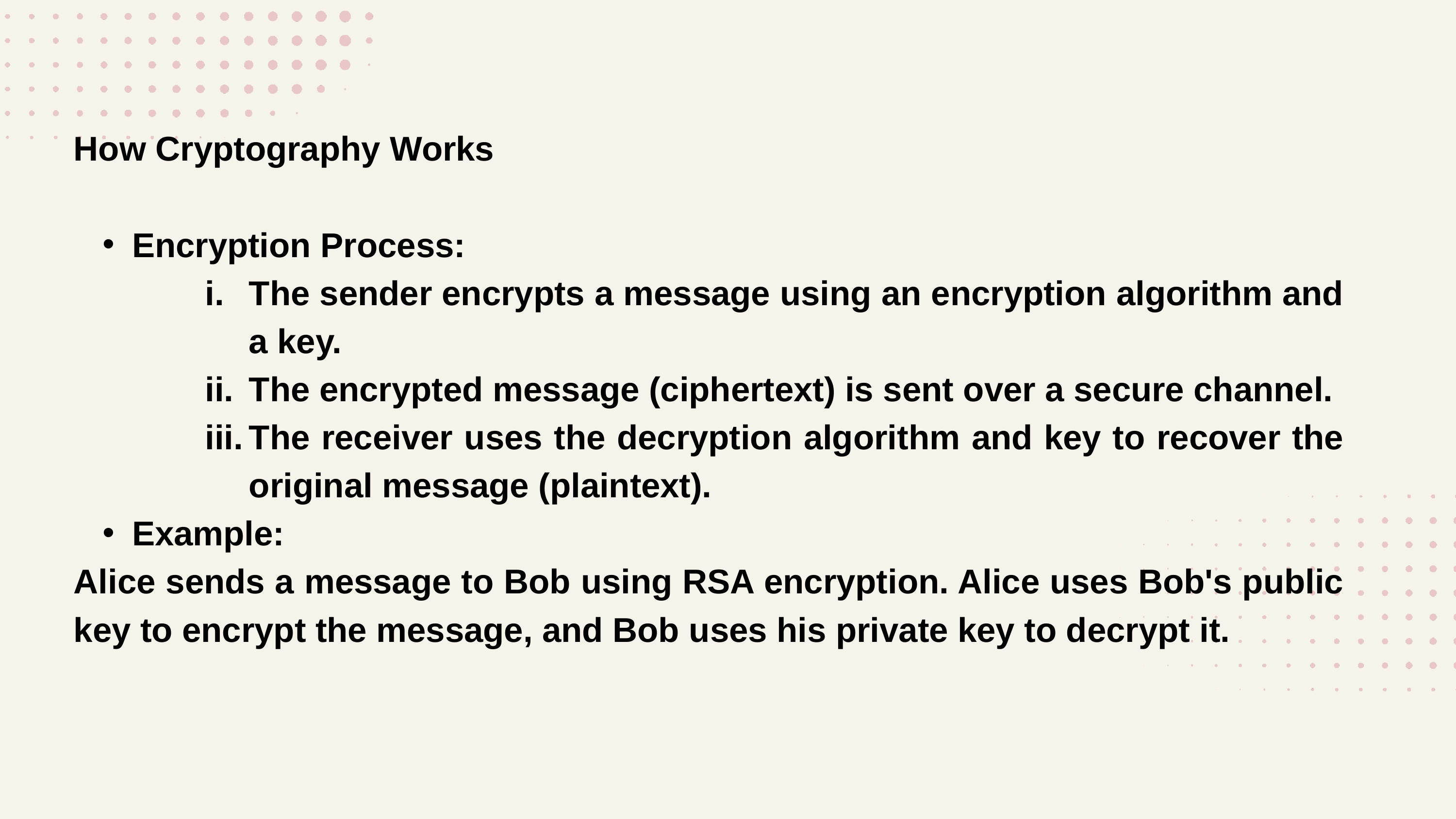

How Cryptography Works

Encryption Process:
The sender encrypts a message using an encryption algorithm and a key.
The encrypted message (ciphertext) is sent over a secure channel.
The receiver uses the decryption algorithm and key to recover the original message (plaintext).
Example:
Alice sends a message to Bob using RSA encryption. Alice uses Bob's public key to encrypt the message, and Bob uses his private key to decrypt it.